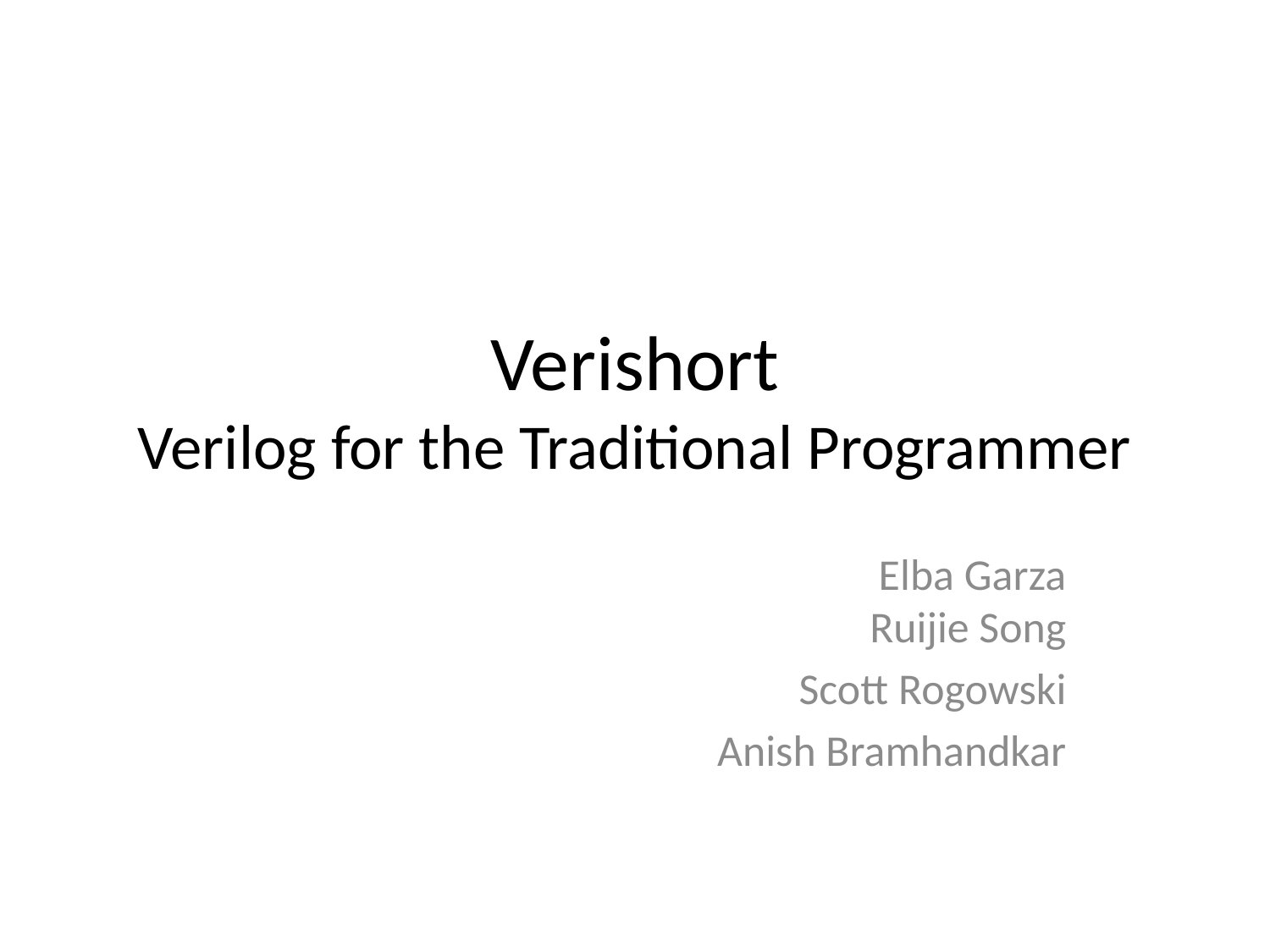

# Verishort Verilog for the Traditional Programmer
Elba Garza
Ruijie Song
Scott Rogowski
Anish Bramhandkar